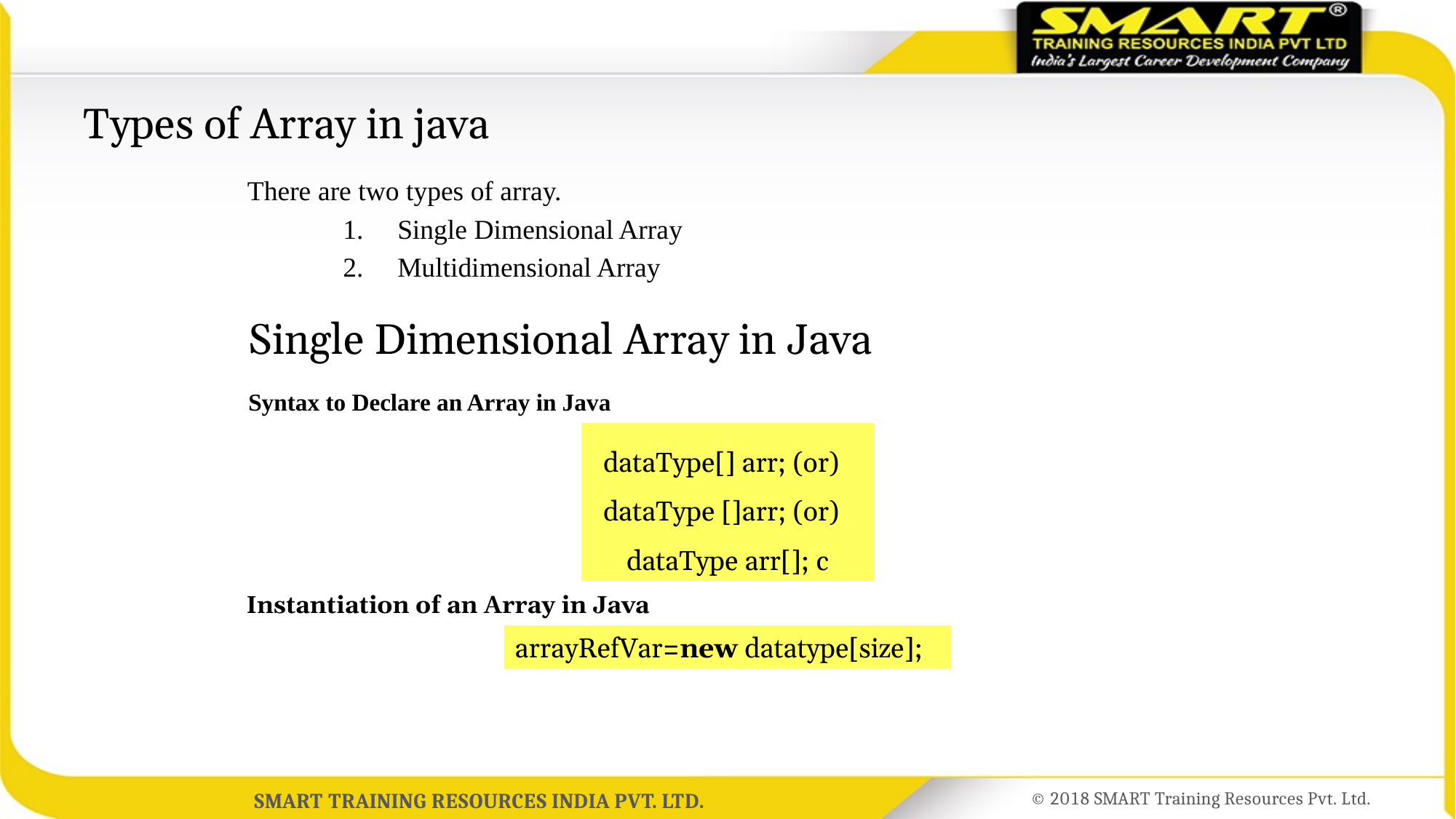

# Types of Array in java
There are two types of array.
Single Dimensional Array
Multidimensional Array
Single Dimensional Array in Java
Syntax to Declare an Array in Java
dataType[] arr; (or)
dataType []arr; (or)
dataType arr[]; c
Instantiation of an Array in Java
arrayRefVar=new datatype[size];